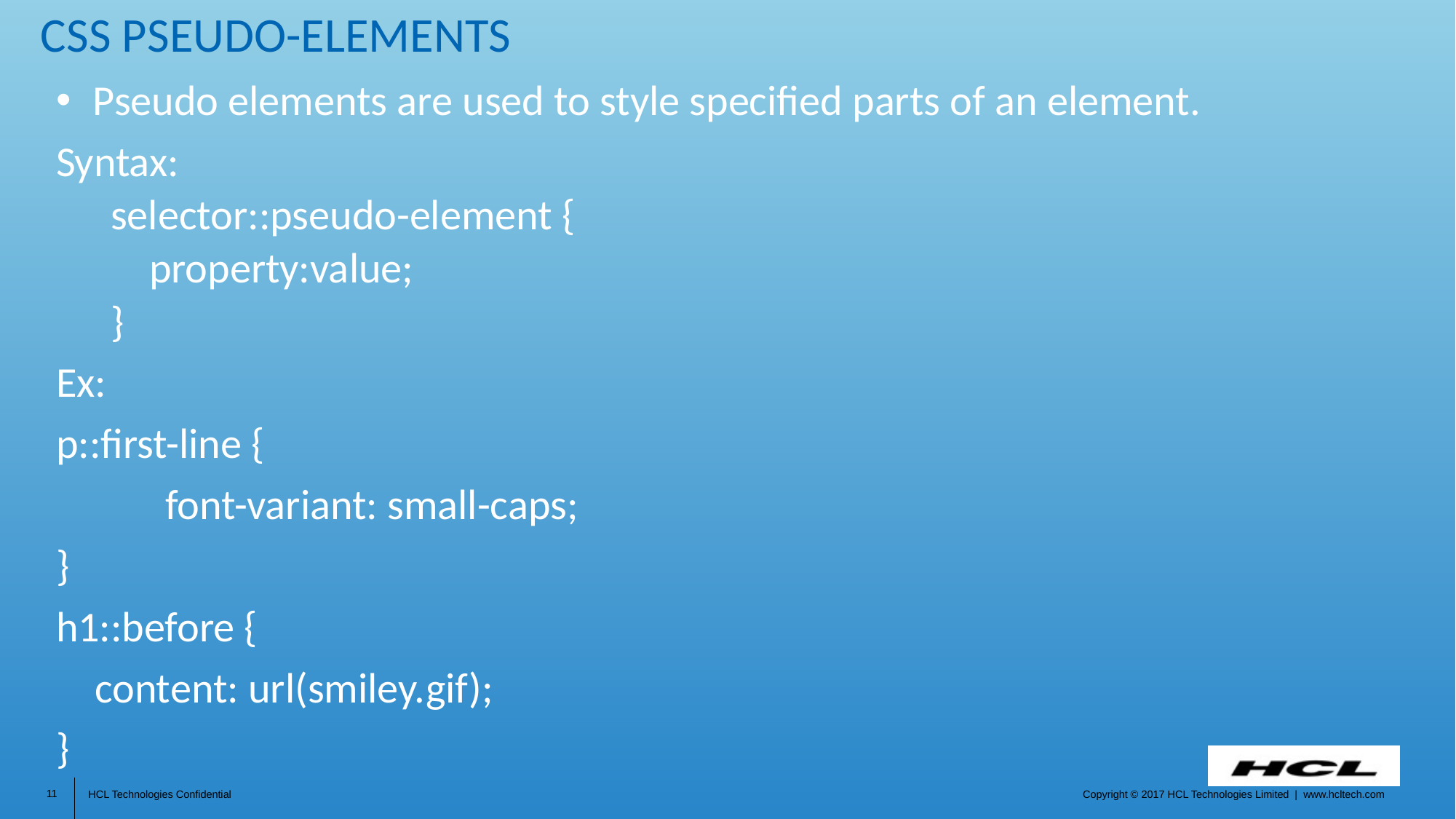

# CSS Pseudo-elements
 Pseudo elements are used to style specified parts of an element.
Syntax:
selector::pseudo-element {
    property:value;
}
Ex:
p::first-line {
	font-variant: small-caps;
}
h1::before {
    content: url(smiley.gif);
}